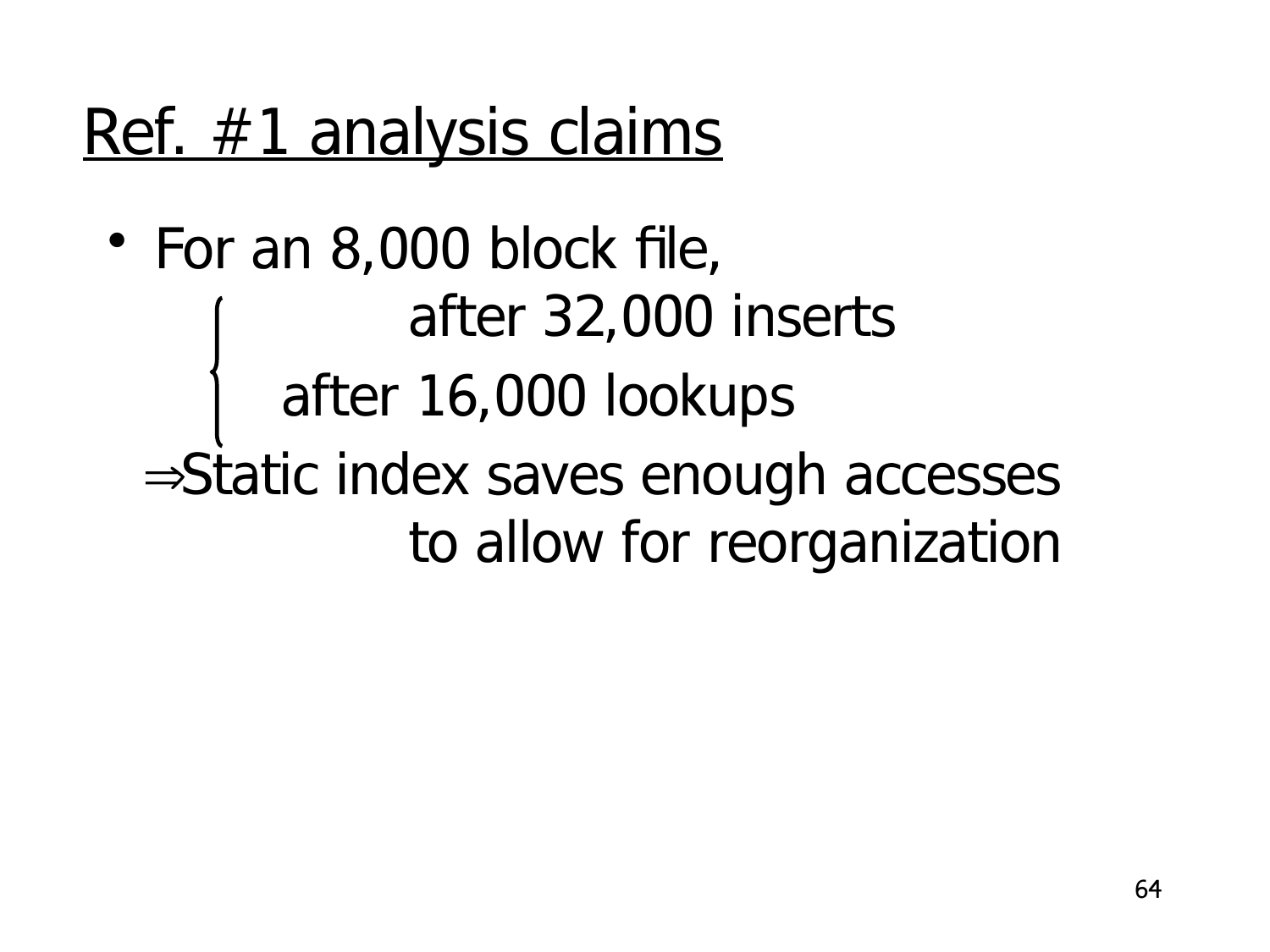

# Ref. #1 analysis claims
For an 8,000 block file,					after 32,000 inserts
		after 16,000 lookups
  ⇒ Static index saves enough accesses		to allow for reorganization

64